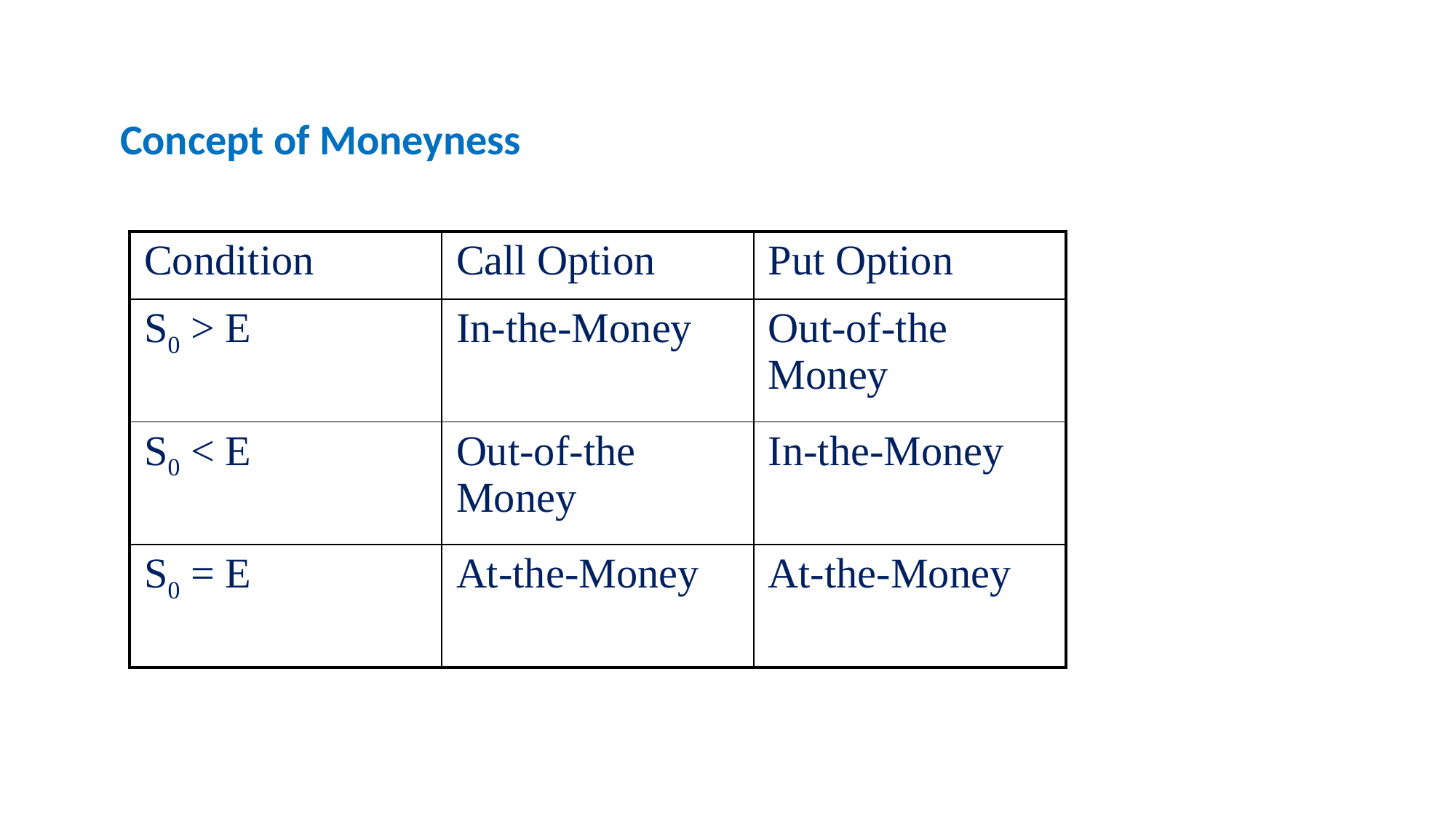

# Concept of Moneyness
| Condition | Call Option | Put Option |
| --- | --- | --- |
| S0 > E | In-the-Money | Out-of-the Money |
| S0 < E | Out-of-the Money | In-the-Money |
| S0 = E | At-the-Money | At-the-Money |